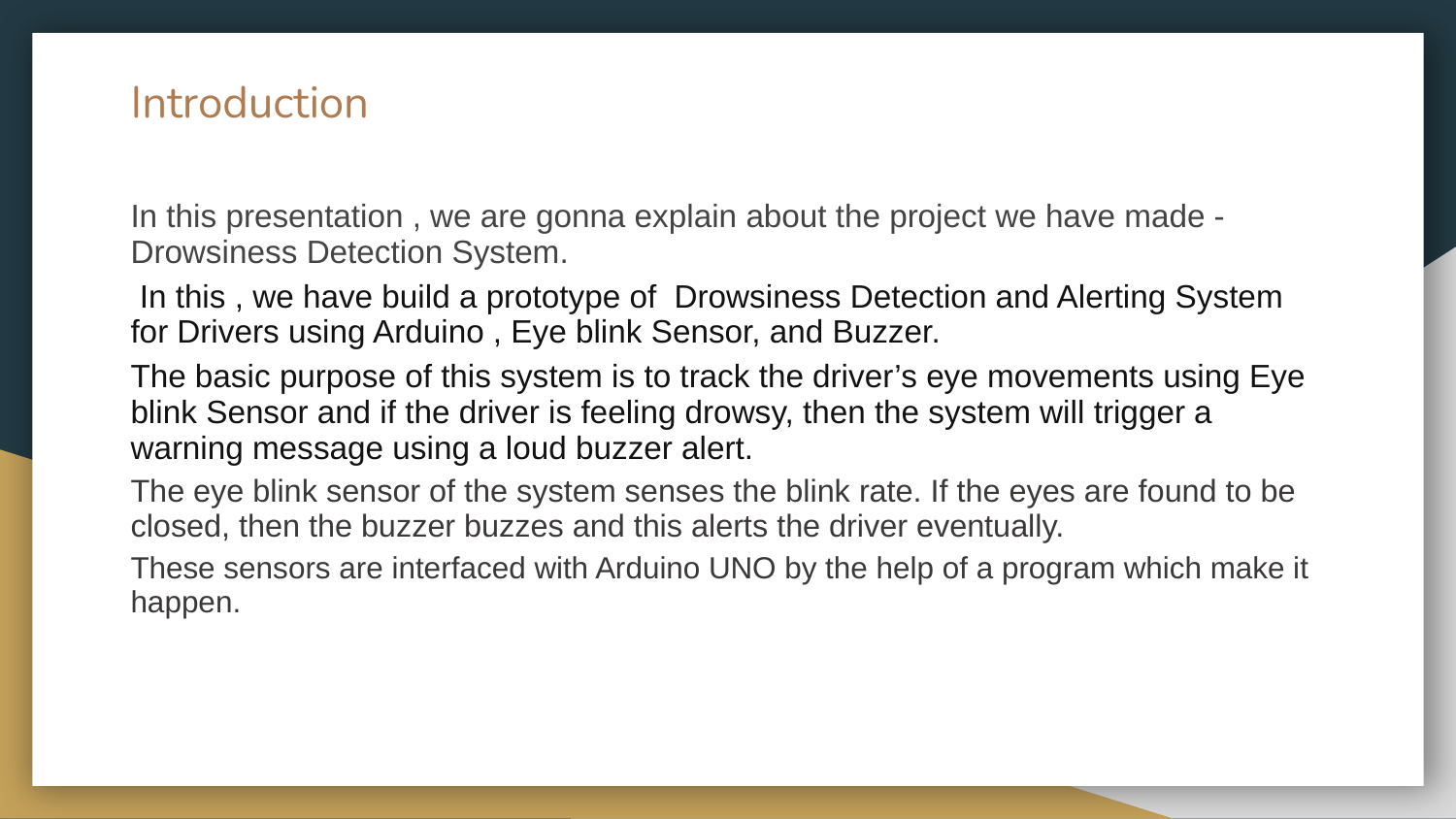

# Introduction
In this presentation , we are gonna explain about the project we have made - Drowsiness Detection System.
 In this , we have build a prototype of  Drowsiness Detection and Alerting System for Drivers using Arduino , Eye blink Sensor, and Buzzer.
The basic purpose of this system is to track the driver’s eye movements using Eye blink Sensor and if the driver is feeling drowsy, then the system will trigger a warning message using a loud buzzer alert.
The eye blink sensor of the system senses the blink rate. If the eyes are found to be closed, then the buzzer buzzes and this alerts the driver eventually.
These sensors are interfaced with Arduino UNO by the help of a program which make it happen.